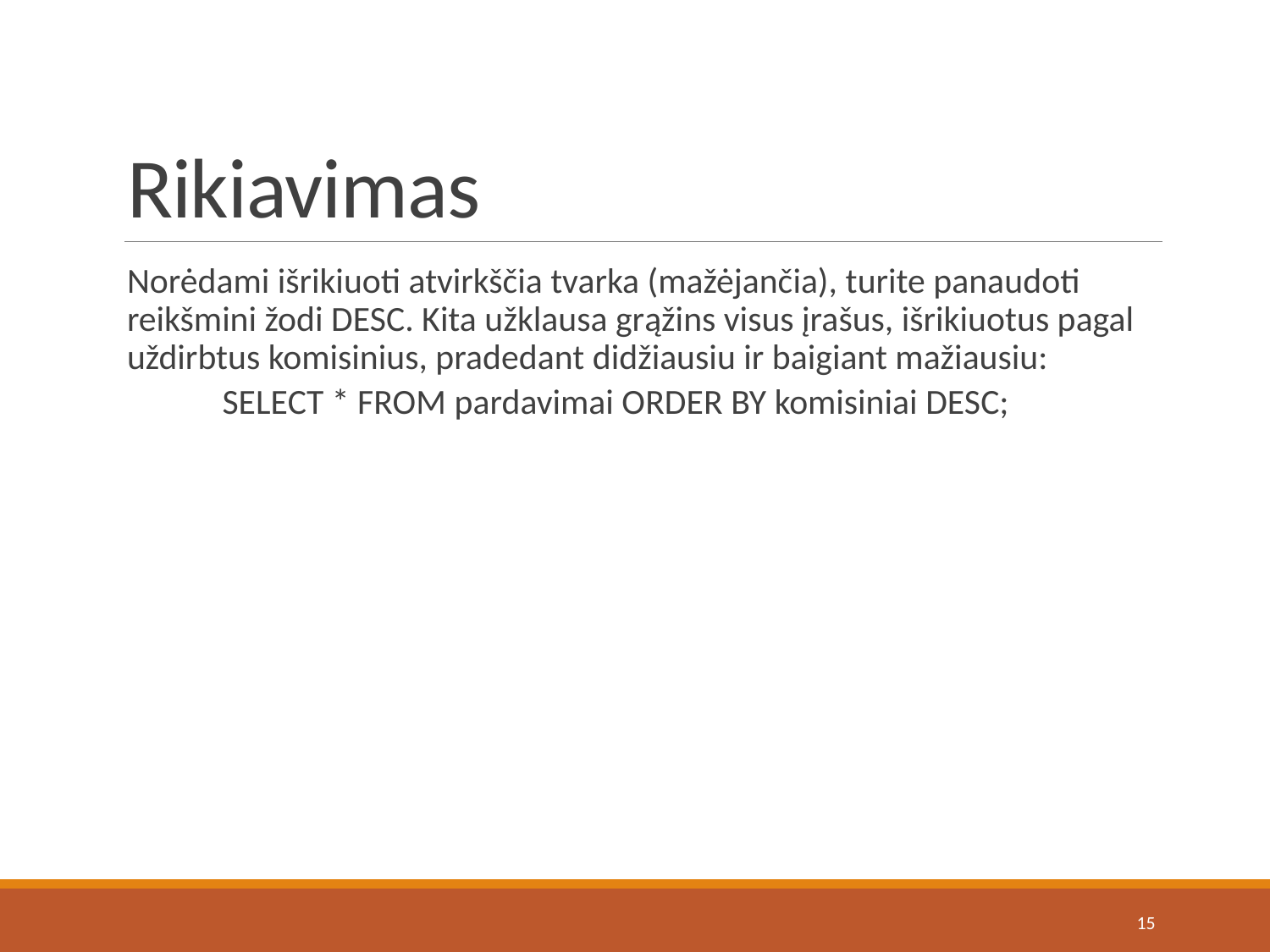

# Rikiavimas
Norėdami išrikiuoti atvirkščia tvarka (mažėjančia), turite panaudoti reikšmini žodi DESC. Kita užklausa grąžins visus įrašus, išrikiuotus pagal uždirbtus komisinius, pradedant didžiausiu ir baigiant mažiausiu:
SELECT * FROM pardavimai ORDER BY komisiniai DESC;
15